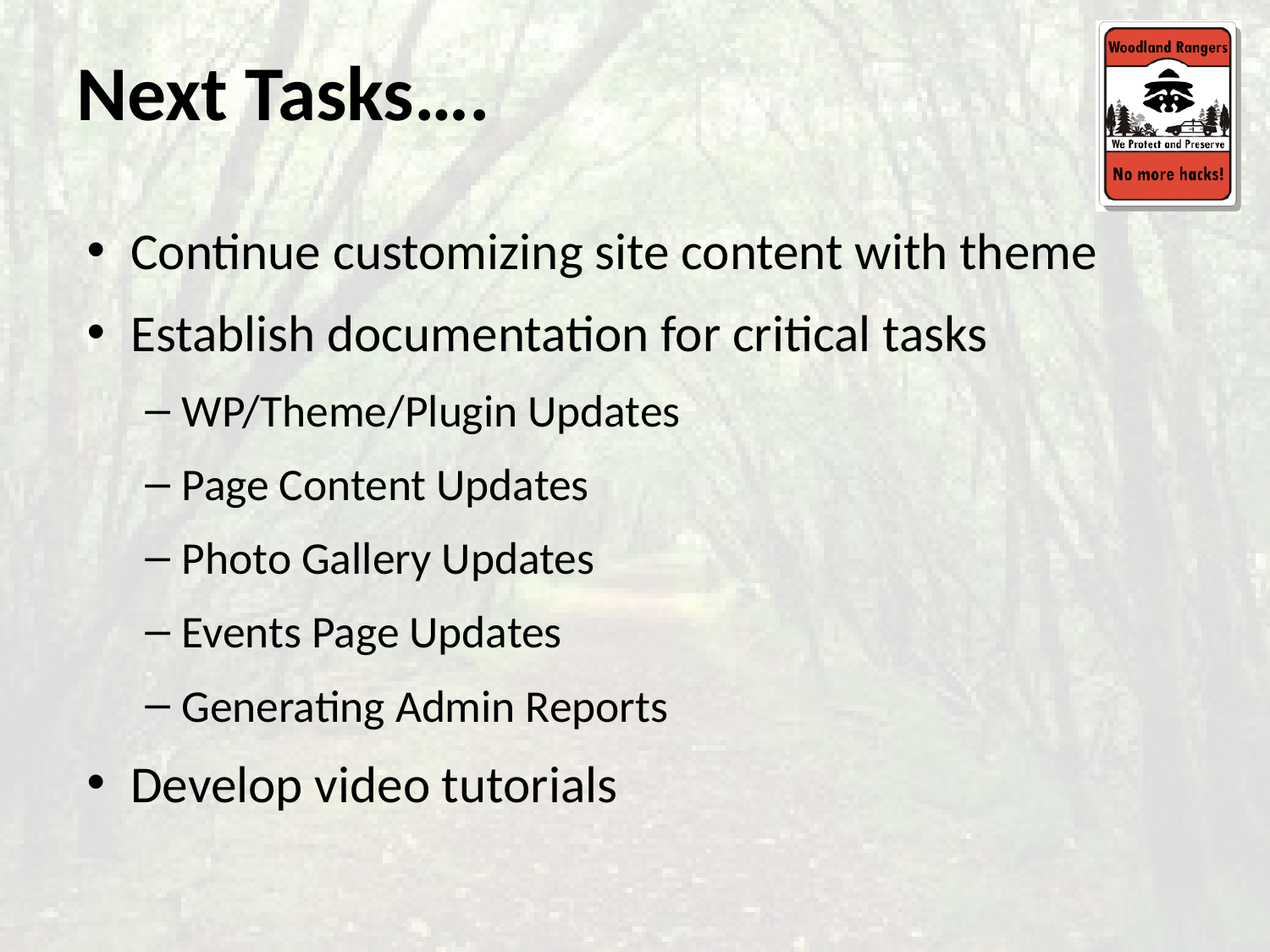

# Next Tasks….
Continue customizing site content with theme
Establish documentation for critical tasks
WP/Theme/Plugin Updates
Page Content Updates
Photo Gallery Updates
Events Page Updates
Generating Admin Reports
Develop video tutorials